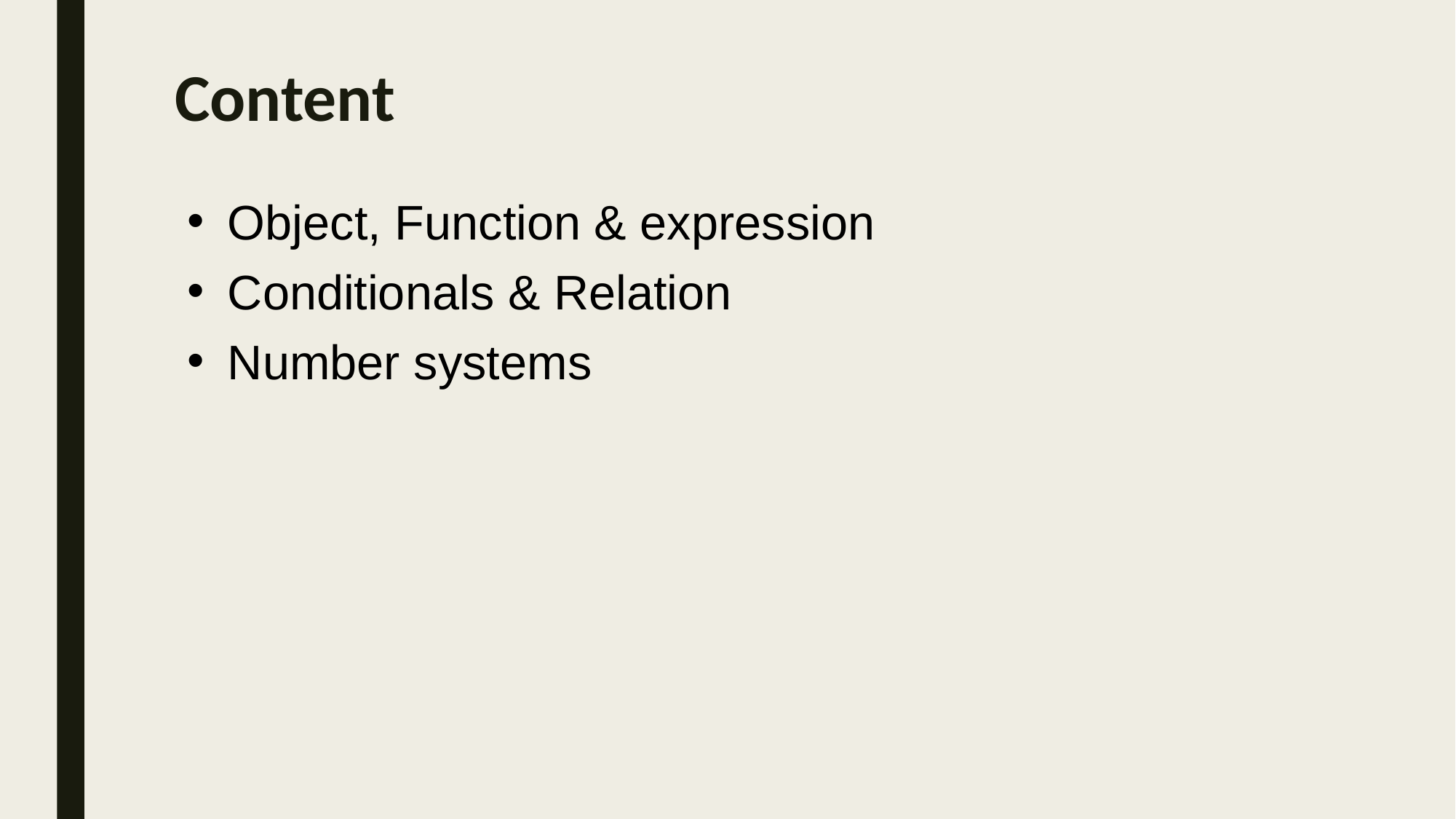

# Content
Object, Function & expression
Conditionals & Relation
Number systems